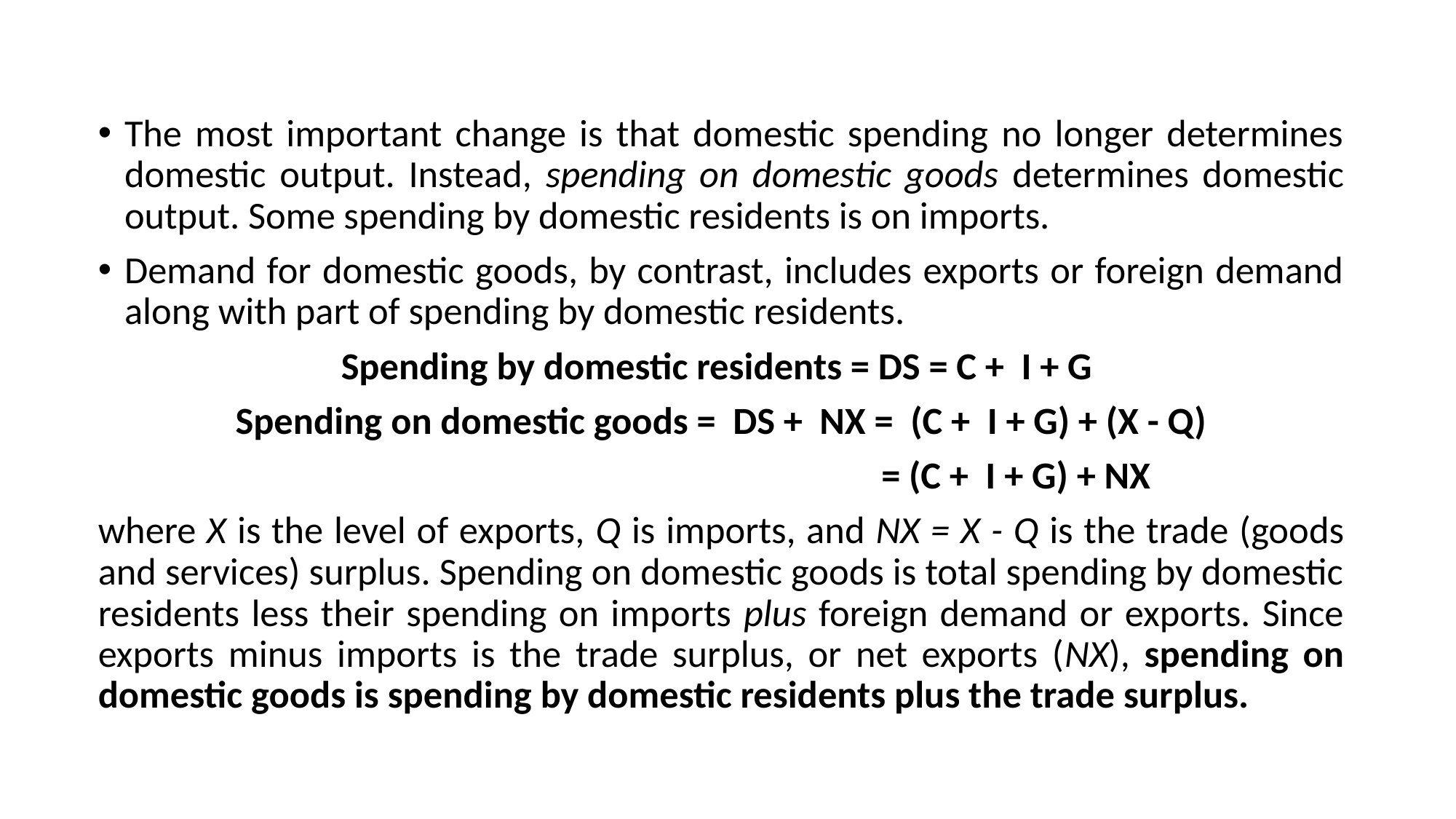

The most important change is that domestic spending no longer determines domestic output. Instead, spending on domestic goods determines domestic output. Some spending by domestic residents is on imports.
Demand for domestic goods, by contrast, includes exports or foreign demand along with part of spending by domestic residents.
Spending by domestic residents = DS = C +  I + G
Spending on domestic goods =  DS +  NX =  (C +  I + G) + (X - Q)
                                                                     = (C +  I + G) + NX
where X is the level of exports, Q is imports, and NX = X - Q is the trade (goods and services) surplus. Spending on domestic goods is total spending by domestic residents less their spending on imports plus foreign demand or exports. Since exports minus imports is the trade surplus, or net exports (NX), spending on domestic goods is spending by domestic residents plus the trade surplus.